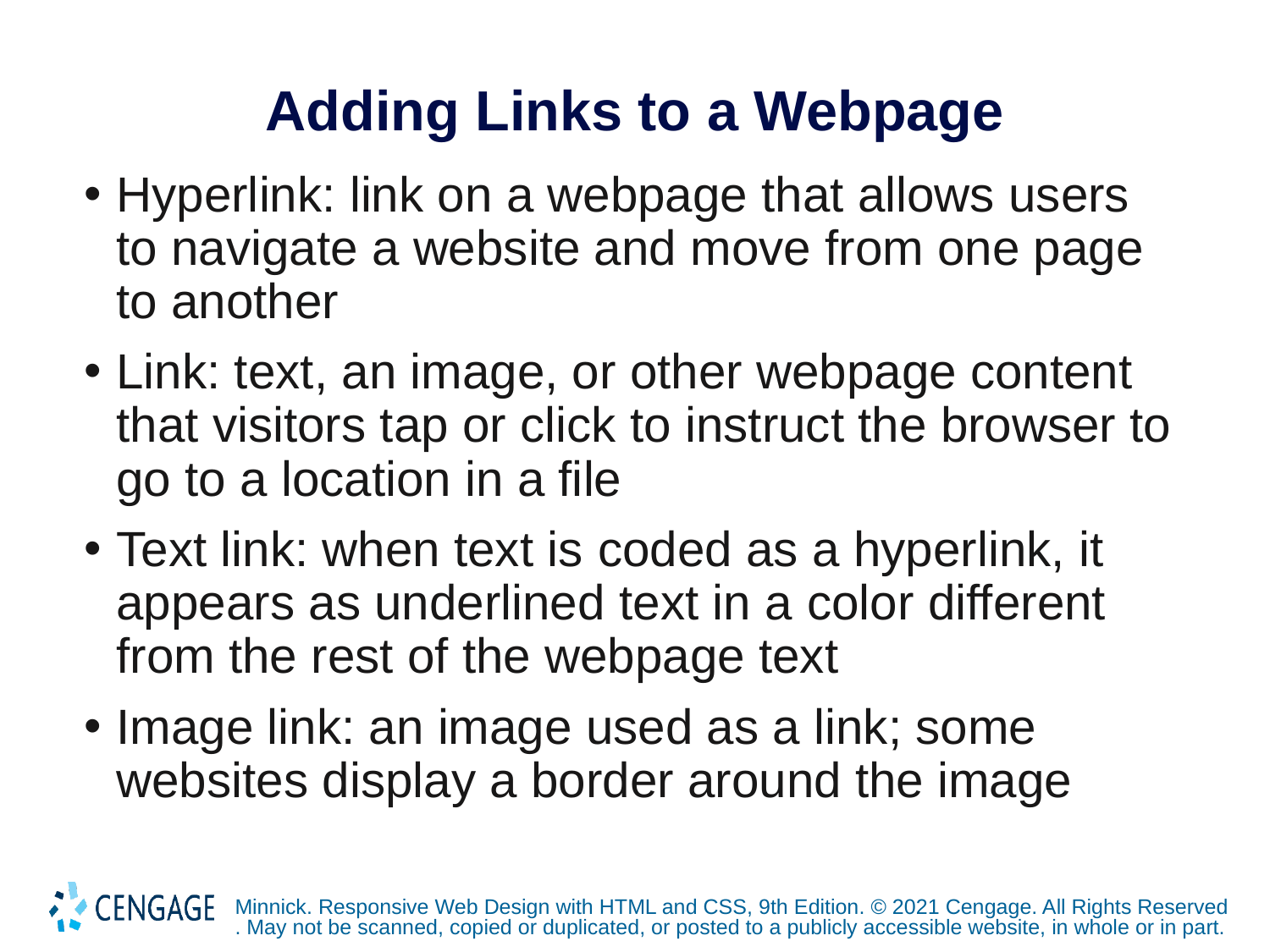

# Adding Links to a Webpage
Hyperlink: link on a webpage that allows users to navigate a website and move from one page to another
Link: text, an image, or other webpage content that visitors tap or click to instruct the browser to go to a location in a file
Text link: when text is coded as a hyperlink, it appears as underlined text in a color different from the rest of the webpage text
Image link: an image used as a link; some websites display a border around the image

Minnick. Responsive Web Design with HTML and CSS, 9th Edition. © 2021 Cengage. All Rights Reserved. May not be scanned, copied or duplicated, or posted to a publicly accessible website, in whole or in part.